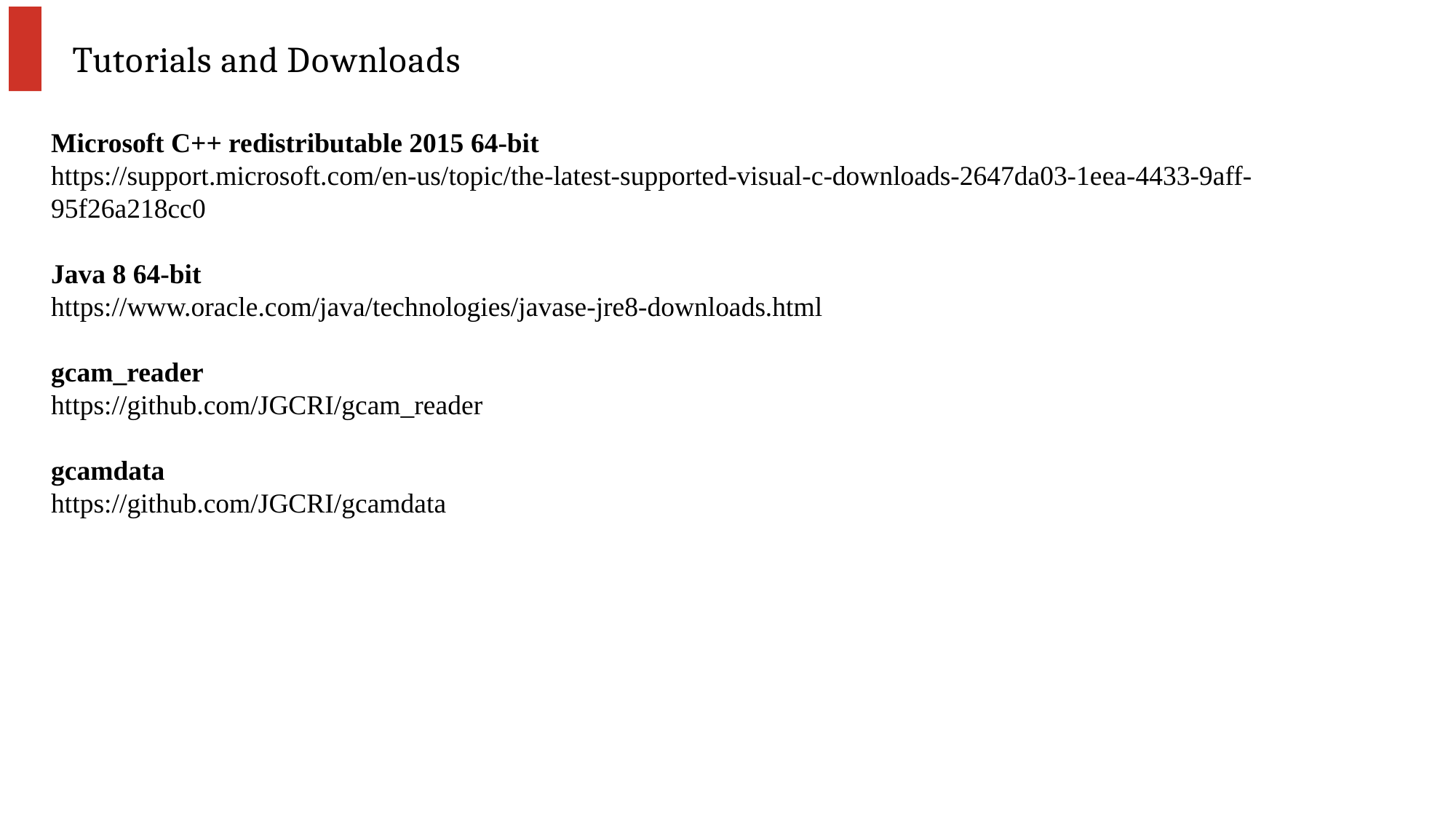

Tutorials and Downloads
Microsoft C++ redistributable 2015 64-bit
https://support.microsoft.com/en-us/topic/the-latest-supported-visual-c-downloads-2647da03-1eea-4433-9aff-95f26a218cc0

Java 8 64-bit
https://www.oracle.com/java/technologies/javase-jre8-downloads.html

gcam_reader
https://github.com/JGCRI/gcam_reader

gcamdata
https://github.com/JGCRI/gcamdata